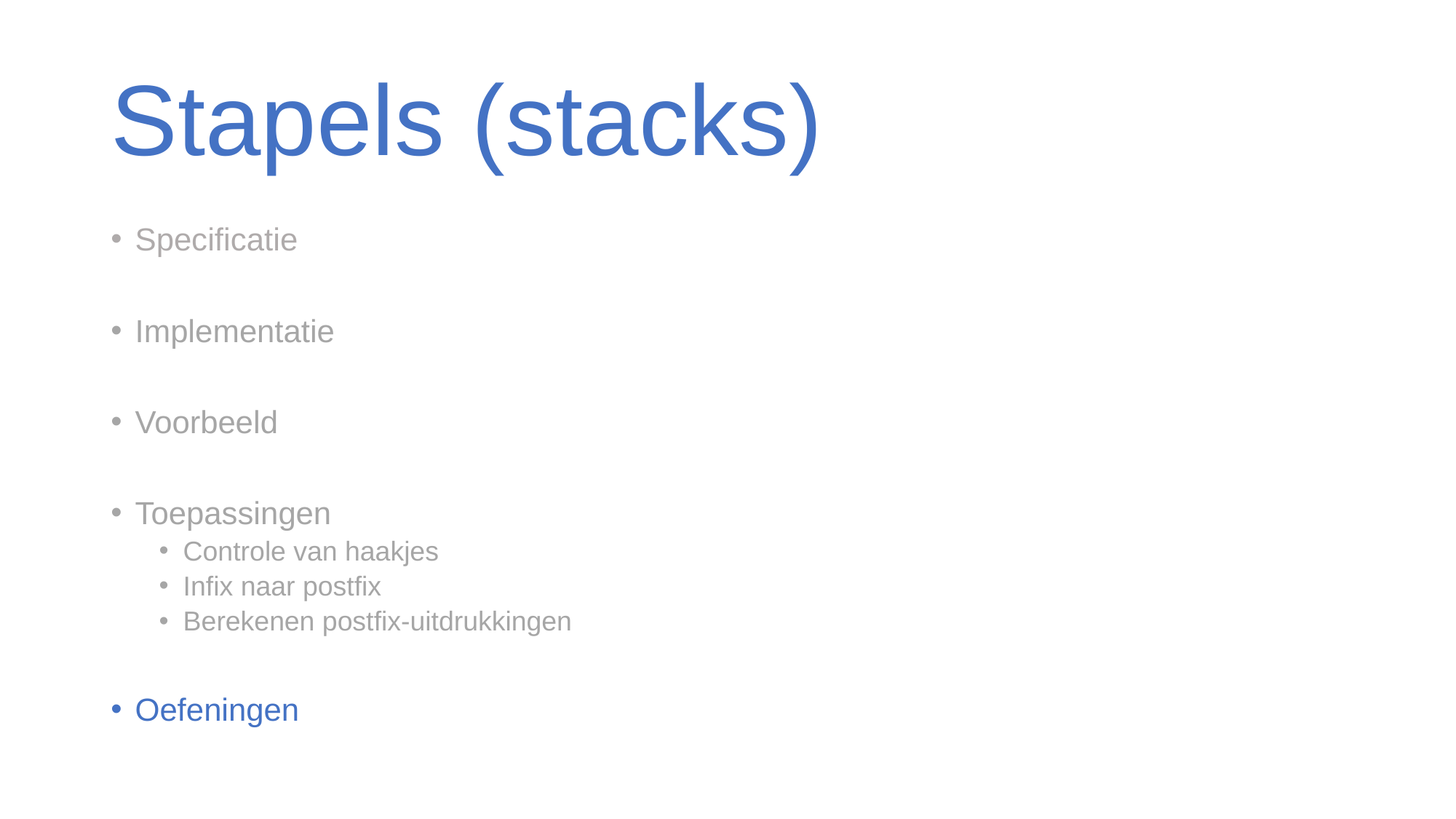

# Stapels (stacks)
Specificatie

Implementatie

Voorbeeld

Toepassingen
Controle van haakjes
Infix naar postfix
Berekenen postfix-uitdrukkingen

Oefeningen